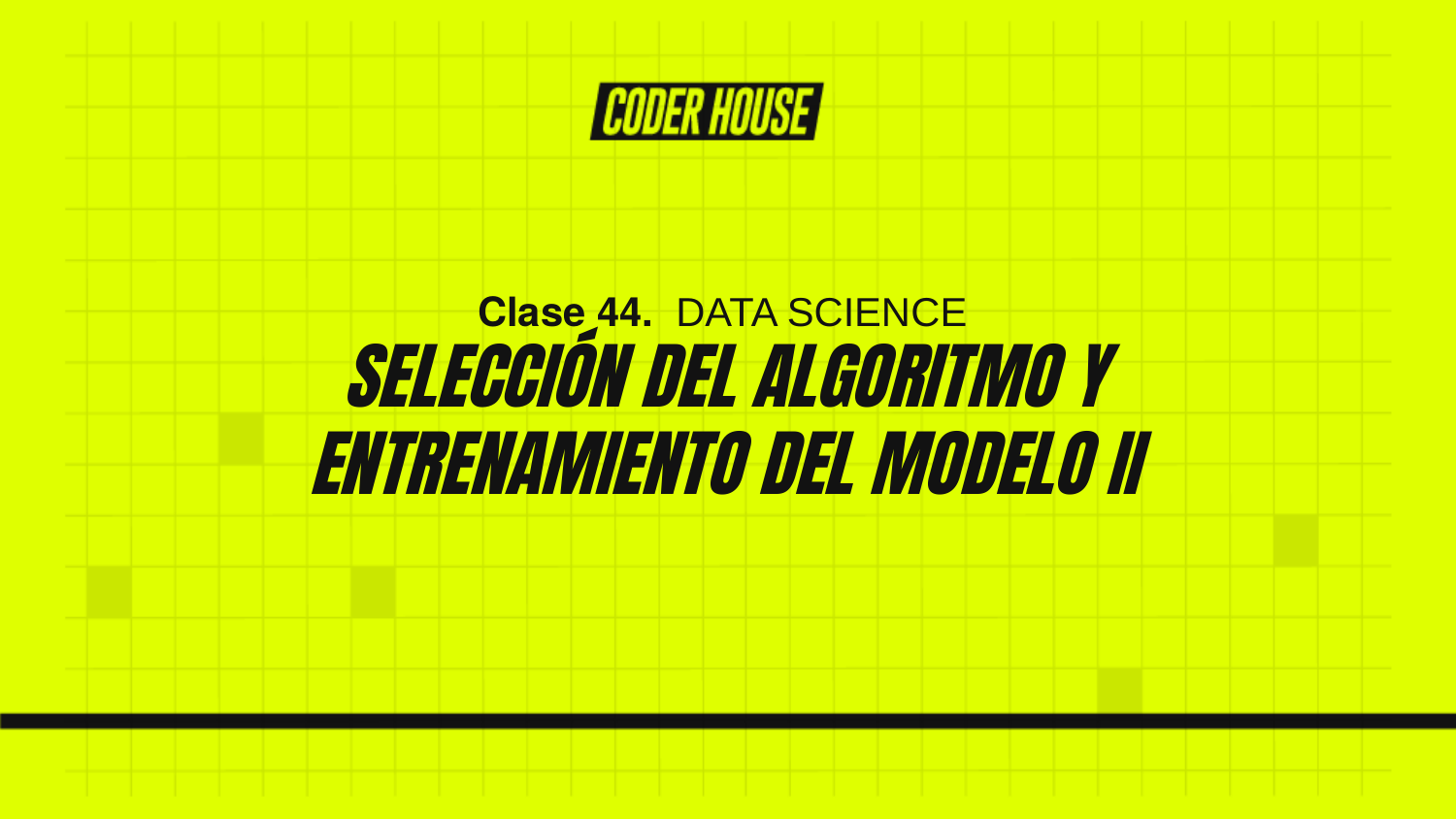

Clase 44.  DATA SCIENCE
SELECCIÓN DEL ALGORITMO Y ENTRENAMIENTO DEL MODELO II